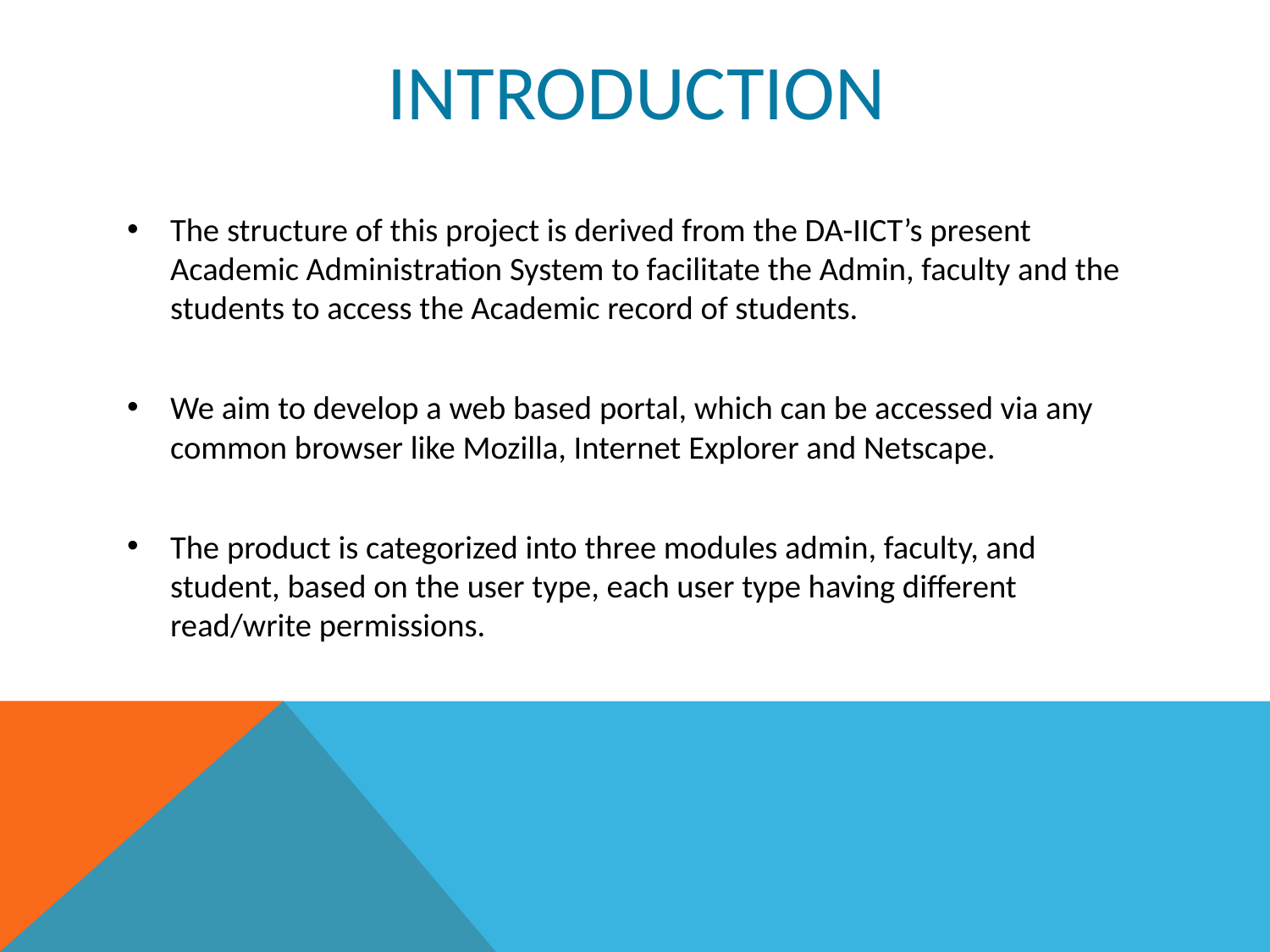

# INTRODUCTION

The structure of this project is derived from the DA-IICT’s present Academic Administration System to facilitate the Admin, faculty and the students to access the Academic record of students.

We aim to develop a web based portal, which can be accessed via any common browser like Mozilla, Internet Explorer and Netscape.

The product is categorized into three modules admin, faculty, and student, based on the user type, each user type having different read/write permissions.